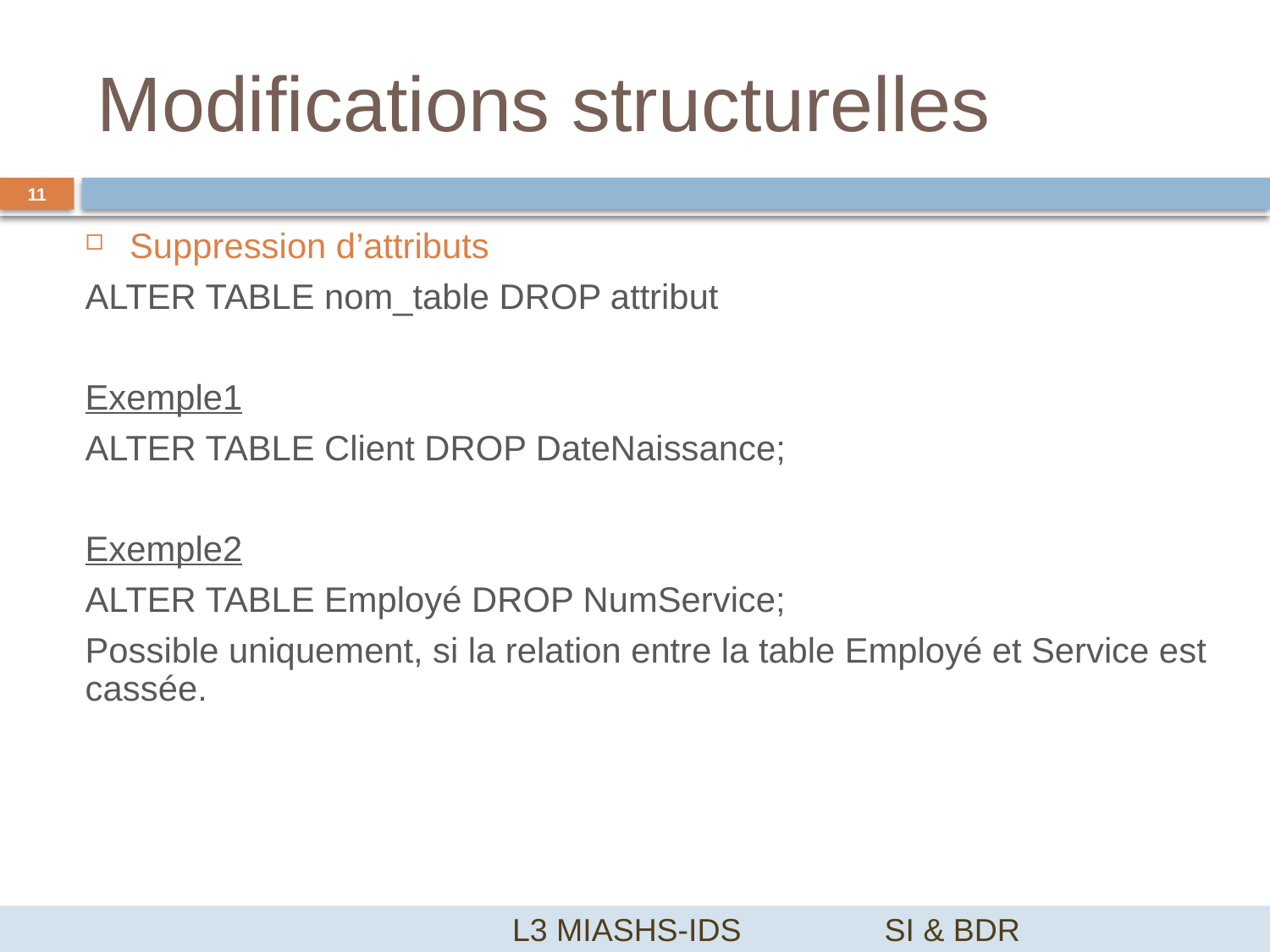

# Modifications structurelles
11
Suppression d’attributs
ALTER TABLE nom_table DROP attribut

Exemple1
ALTER TABLE Client DROP DateNaissance;

Exemple2
ALTER TABLE Employé DROP NumService;
Possible uniquement, si la relation entre la table Employé et Service est cassée.

		 L3 MIASHS-IDS		SI & BDR